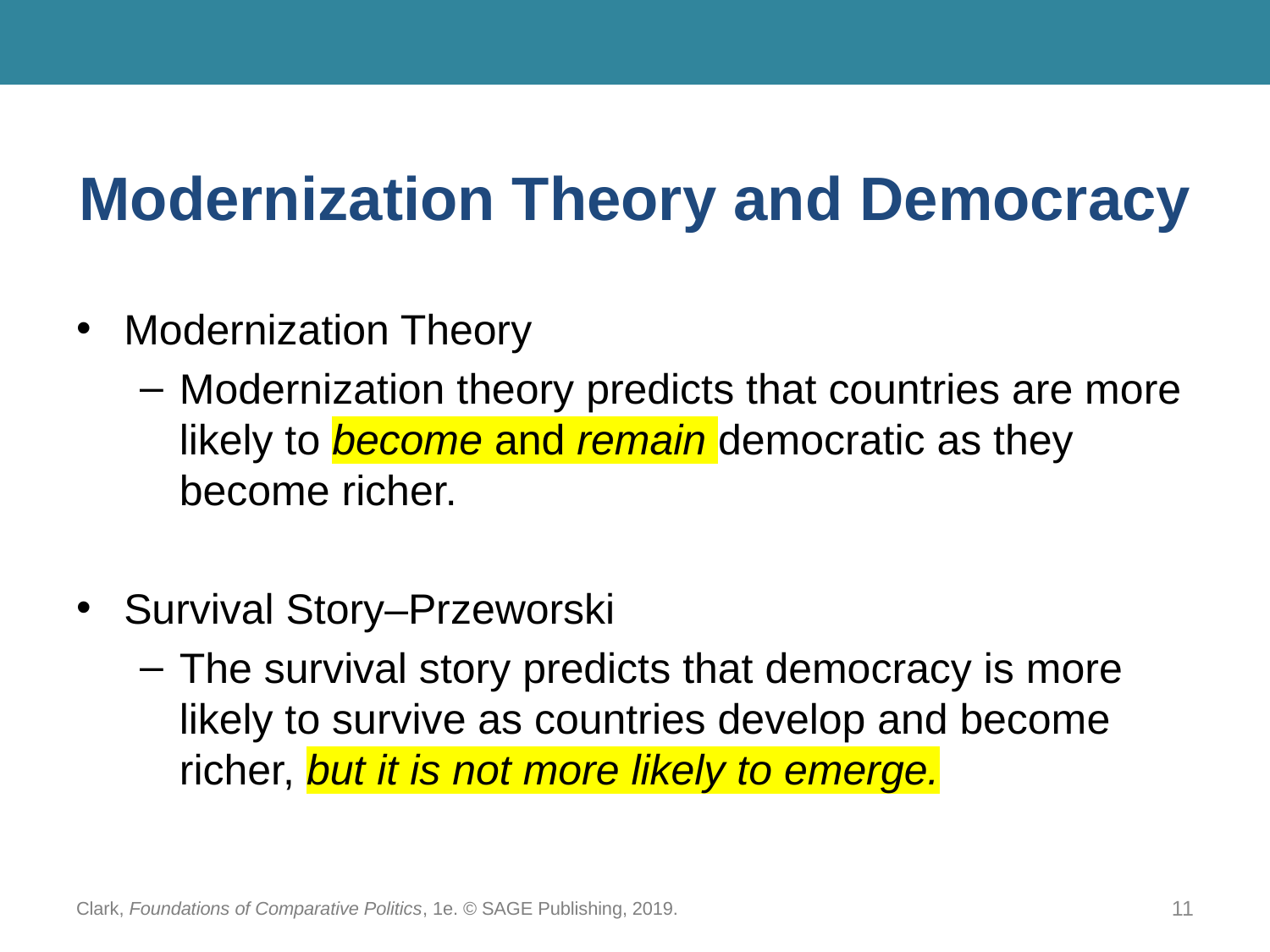

# Modernization Theory and Democracy
Modernization Theory
Modernization theory predicts that countries are more likely to become and remain democratic as they become richer.

Survival Story–Przeworski
The survival story predicts that democracy is more likely to survive as countries develop and become richer, but it is not more likely to emerge.

Clark, Foundations of Comparative Politics, 1e. © SAGE Publishing, 2019.
11